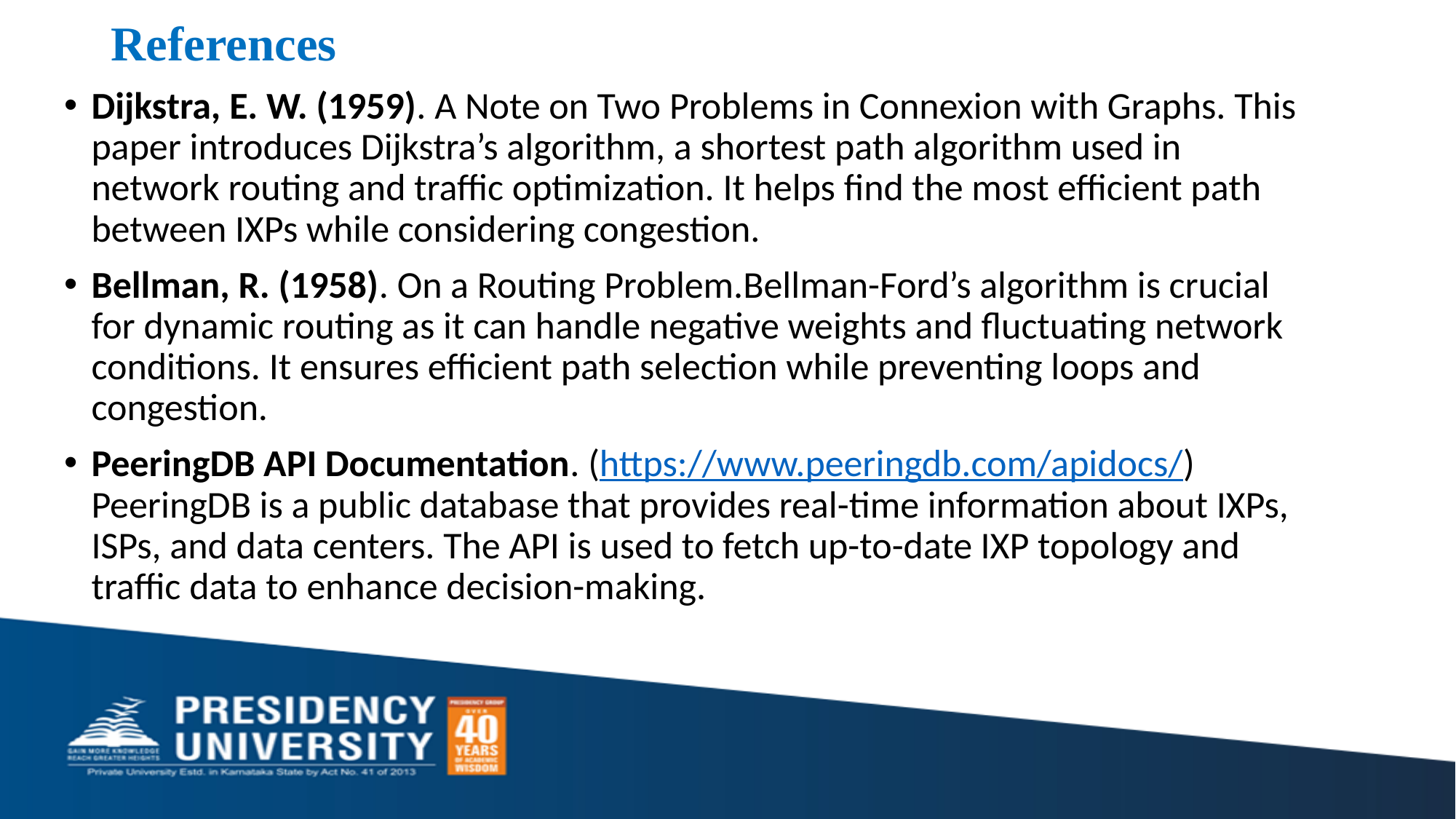

# References
Dijkstra, E. W. (1959). A Note on Two Problems in Connexion with Graphs. This paper introduces Dijkstra’s algorithm, a shortest path algorithm used in network routing and traffic optimization. It helps find the most efficient path between IXPs while considering congestion.
Bellman, R. (1958). On a Routing Problem.Bellman-Ford’s algorithm is crucial for dynamic routing as it can handle negative weights and fluctuating network conditions. It ensures efficient path selection while preventing loops and congestion.
PeeringDB API Documentation. (https://www.peeringdb.com/apidocs/) PeeringDB is a public database that provides real-time information about IXPs, ISPs, and data centers. The API is used to fetch up-to-date IXP topology and traffic data to enhance decision-making.

14